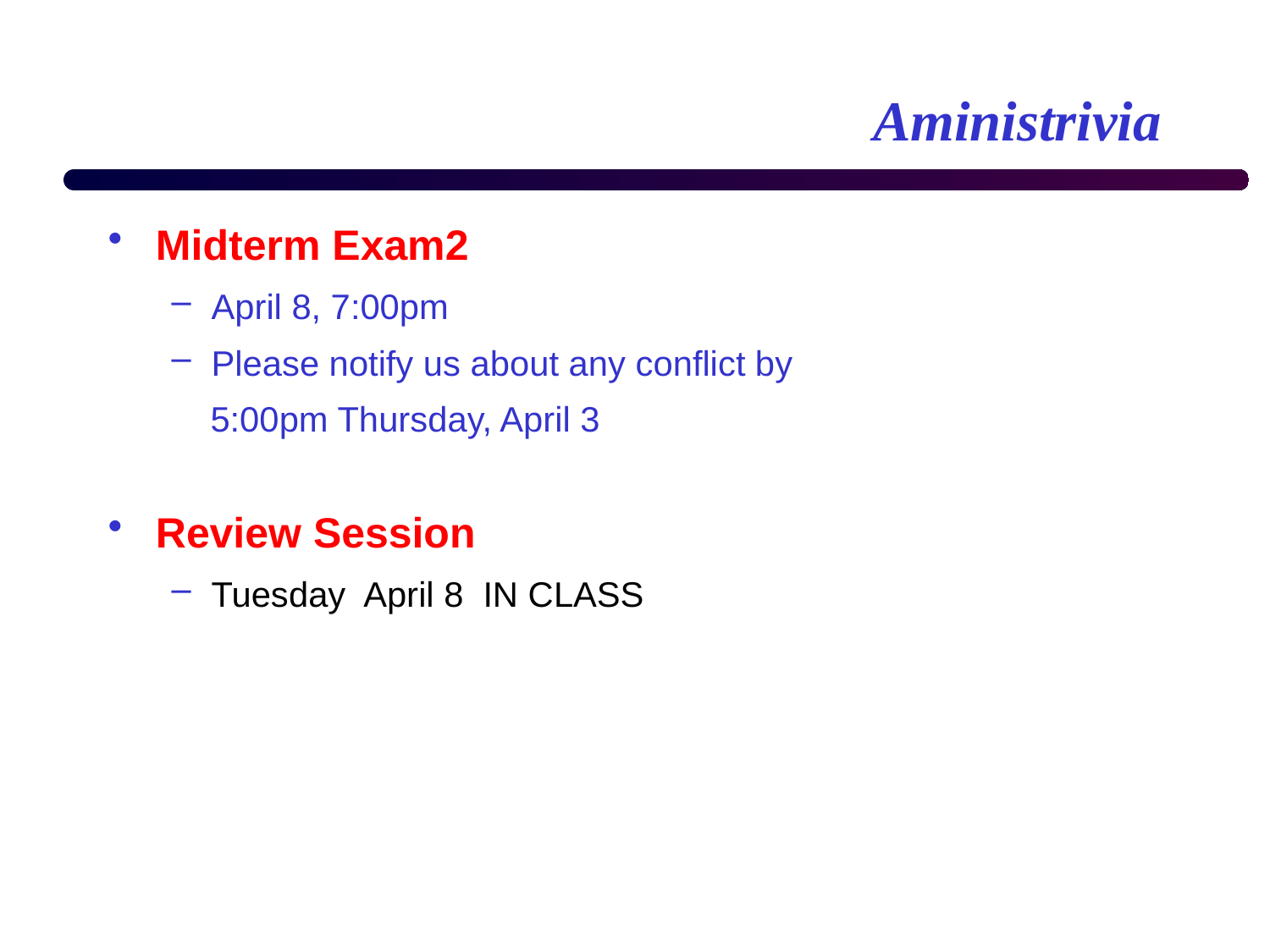

# Aministrivia
Midterm Exam2
April 8, 7:00pm
Please notify us about any conflict by
    5:00pm Thursday, April 3

Review Session
Tuesday  April 8  IN CLASS